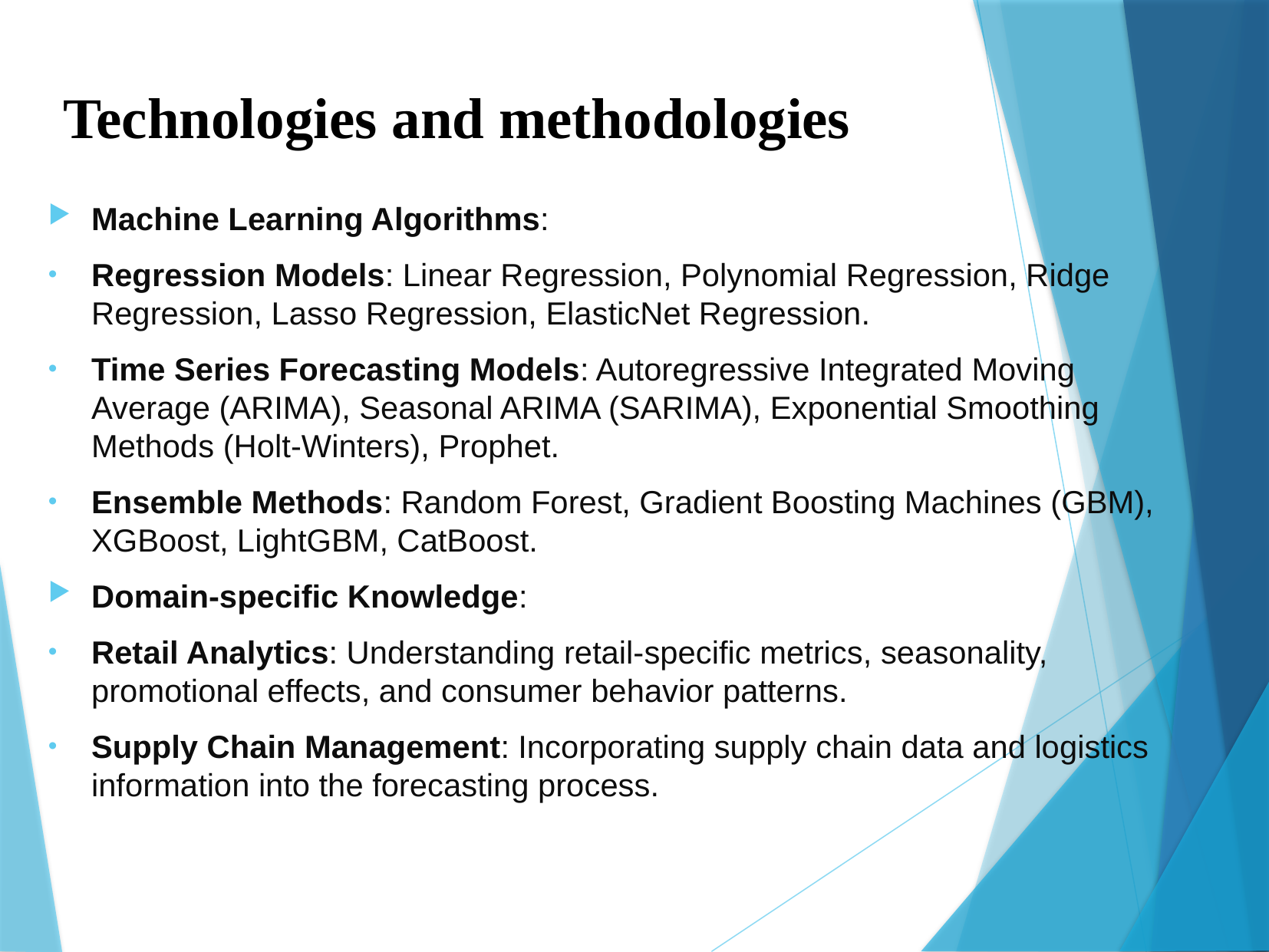

Technologies and methodologies
Machine Learning Algorithms:
Regression Models: Linear Regression, Polynomial Regression, Ridge Regression, Lasso Regression, ElasticNet Regression.
Time Series Forecasting Models: Autoregressive Integrated Moving Average (ARIMA), Seasonal ARIMA (SARIMA), Exponential Smoothing Methods (Holt-Winters), Prophet.
Ensemble Methods: Random Forest, Gradient Boosting Machines (GBM), XGBoost, LightGBM, CatBoost.
Domain-specific Knowledge:
Retail Analytics: Understanding retail-specific metrics, seasonality, promotional effects, and consumer behavior patterns.
Supply Chain Management: Incorporating supply chain data and logistics information into the forecasting process.